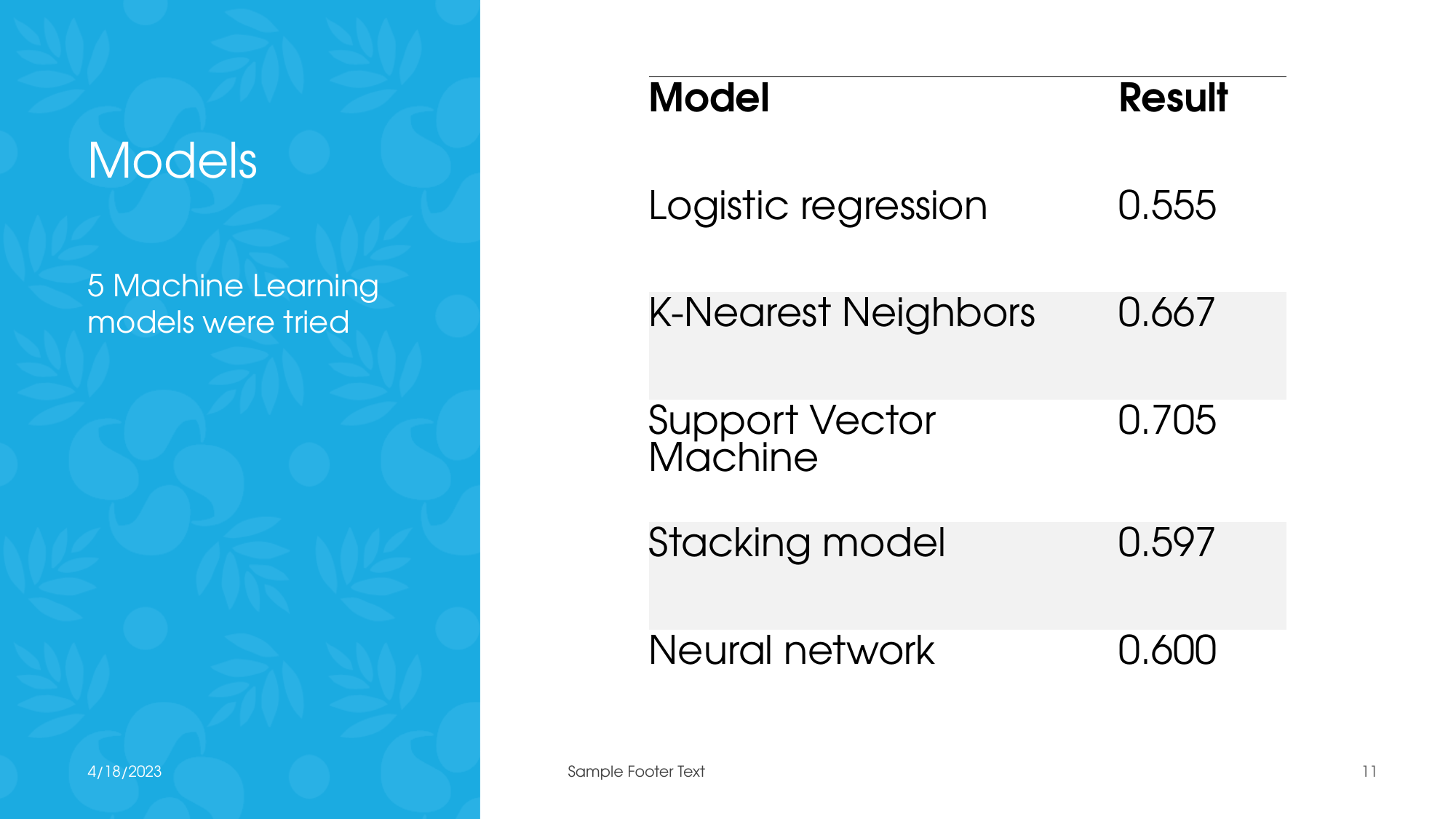

# Models
| Model | Result |
| --- | --- |
| Logistic regression | 0.555 |
| K-Nearest Neighbors | 0.667 |
| Support Vector Machine | 0.705 |
| Stacking model | 0.597 |
| Neural network | 0.600 |
5 Machine Learning models were tried
4/18/2023
Sample Footer Text
11